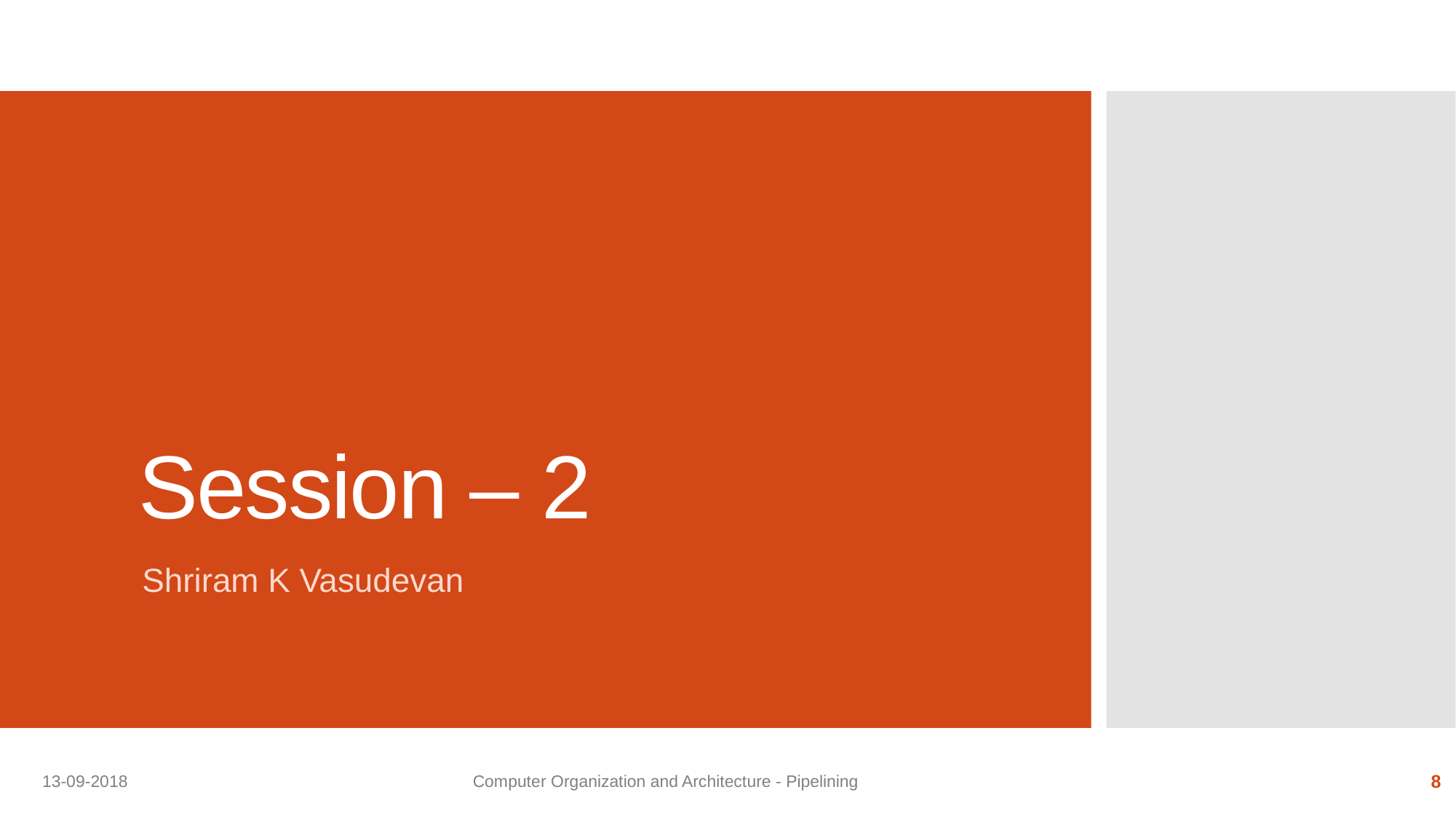

# Session – 2
Shriram K Vasudevan
13-09-2018
Computer Organization and Architecture - Pipelining
8